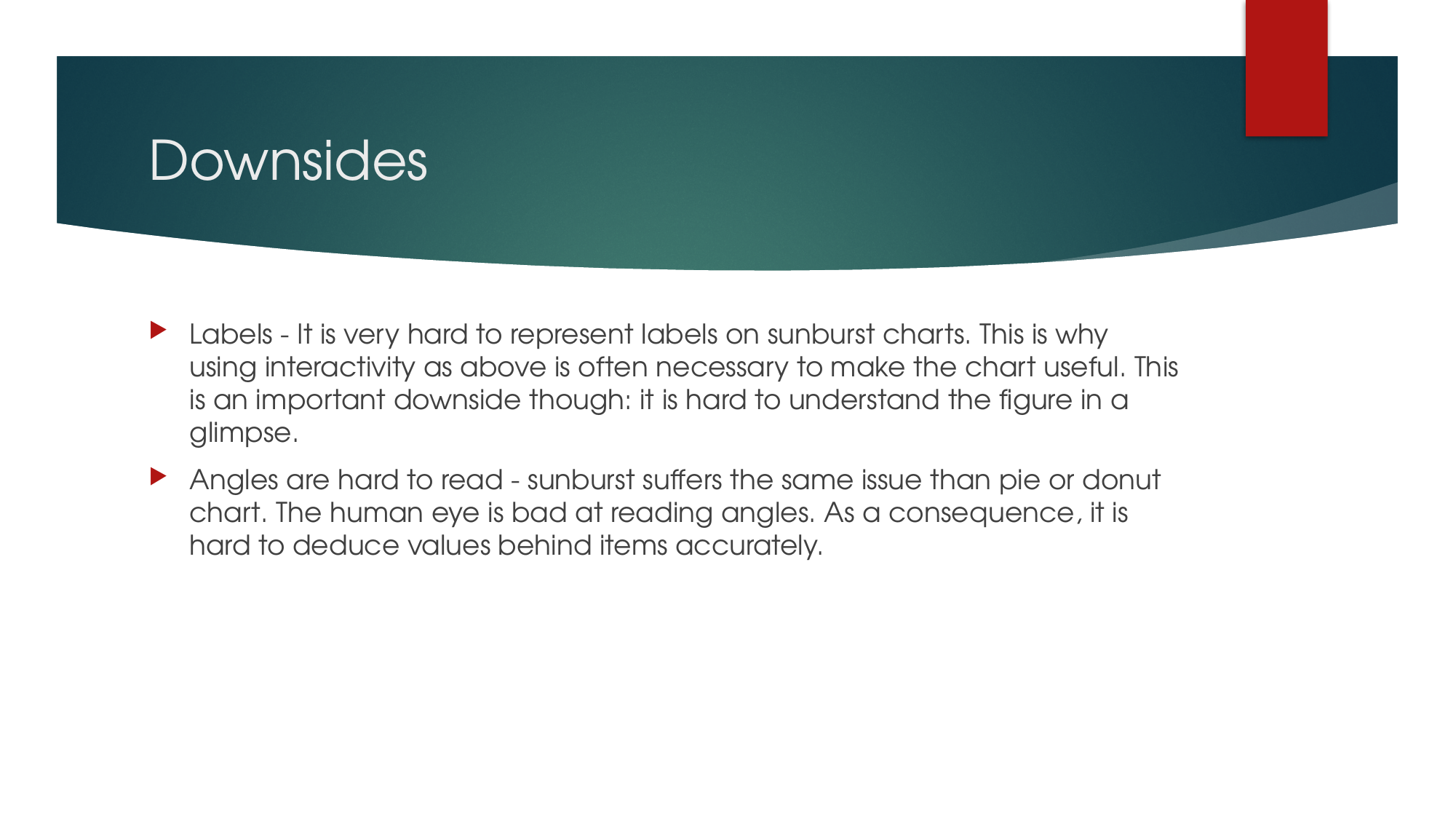

5
# Downsides
Labels - It is very hard to represent labels on sunburst charts. This is why using interactivity as above is often necessary to make the chart useful. This is an important downside though: it is hard to understand the figure in a glimpse.
Angles are hard to read - sunburst suffers the same issue than pie or donut chart. The human eye is bad at reading angles. As a consequence, it is hard to deduce values behind items accurately.